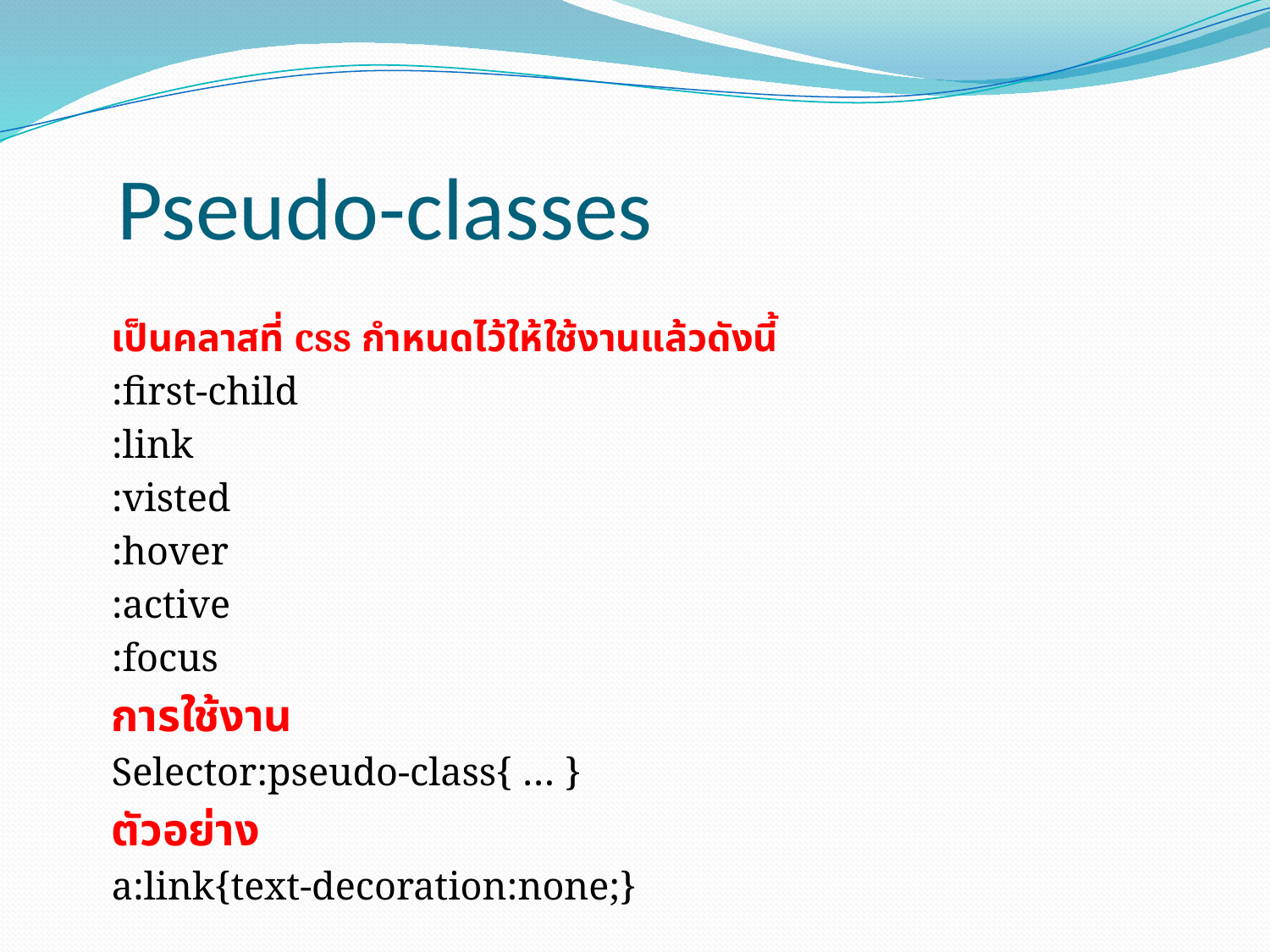

# Pseudo-classes
เป็นคลาสที่ css กำหนดไว้ให้ใช้งานแล้วดังนี้
:first-child
:link
:visted
:hover
:active
:focus
การใช้งาน
Selector:pseudo-class{ … }
ตัวอย่าง
a:link{text-decoration:none;}